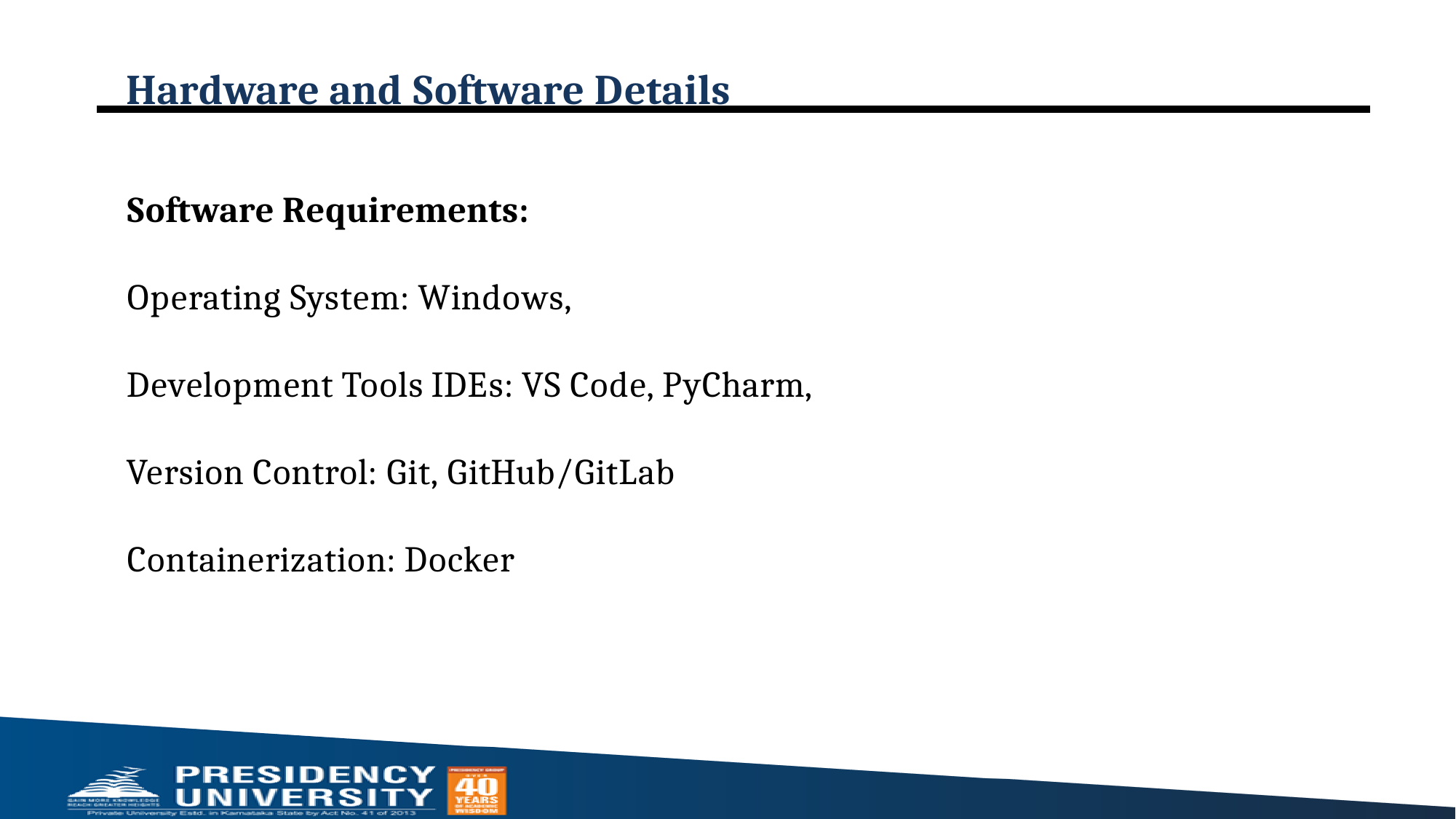

# Hardware and Software Details
Software Requirements:
Operating System: Windows,
Development Tools IDEs: VS Code, PyCharm,
Version Control: Git, GitHub/GitLab
Containerization: Docker